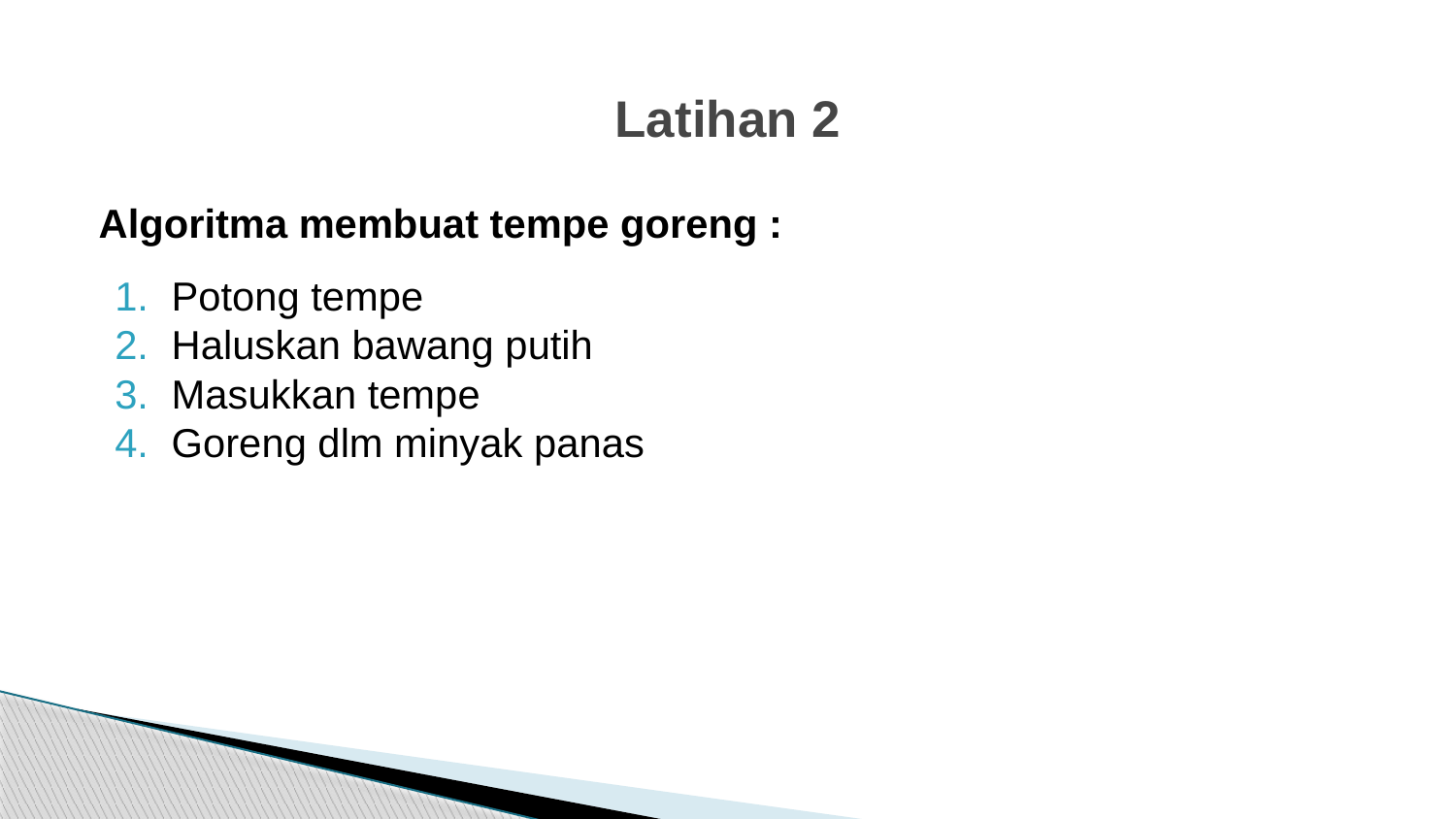

# Latihan 2
Algoritma membuat tempe goreng :
Potong tempe
Haluskan bawang putih
Masukkan tempe
Goreng dlm minyak panas